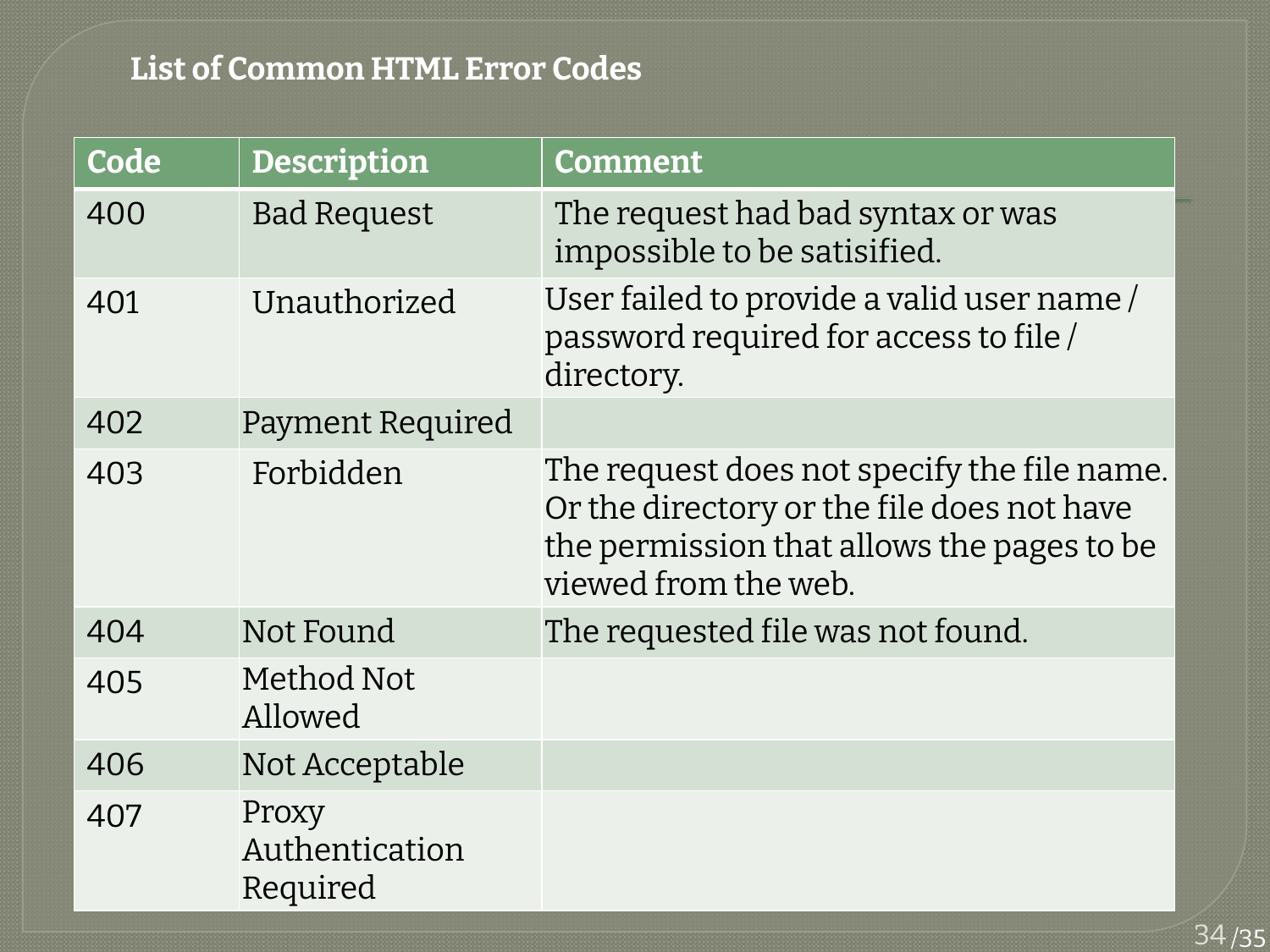

List of Common HTML Error Codes
| Code | Description | Comment |
| --- | --- | --- |
| 400 | Bad Request | The request had bad syntax or was impossible to be satisified. |
| 401 | Unauthorized | User failed to provide a valid user name / password required for access to file / directory. |
| 402 | Payment Required |  |
| 403 | Forbidden | The request does not specify the file name. Or the directory or the file does not have the permission that allows the pages to be viewed from the web. |
| 404 | Not Found | The requested file was not found. |
| 405 | Method Not Allowed |  |
| 406 | Not Acceptable |  |
| 407 | Proxy Authentication Required |  |
34